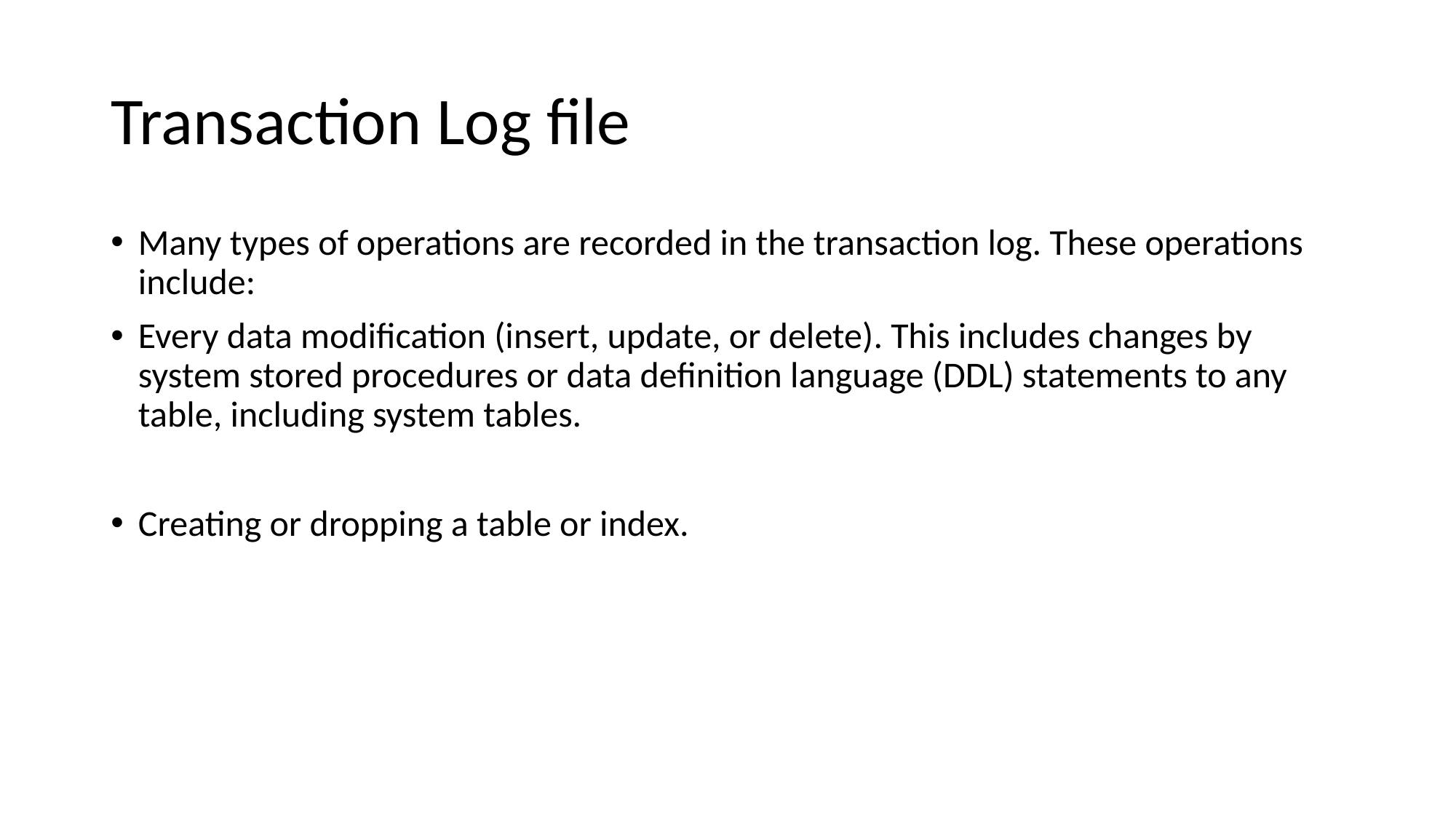

# Transaction Log file
Many types of operations are recorded in the transaction log. These operations include:
Every data modification (insert, update, or delete). This includes changes by system stored procedures or data definition language (DDL) statements to any table, including system tables.

Creating or dropping a table or index.